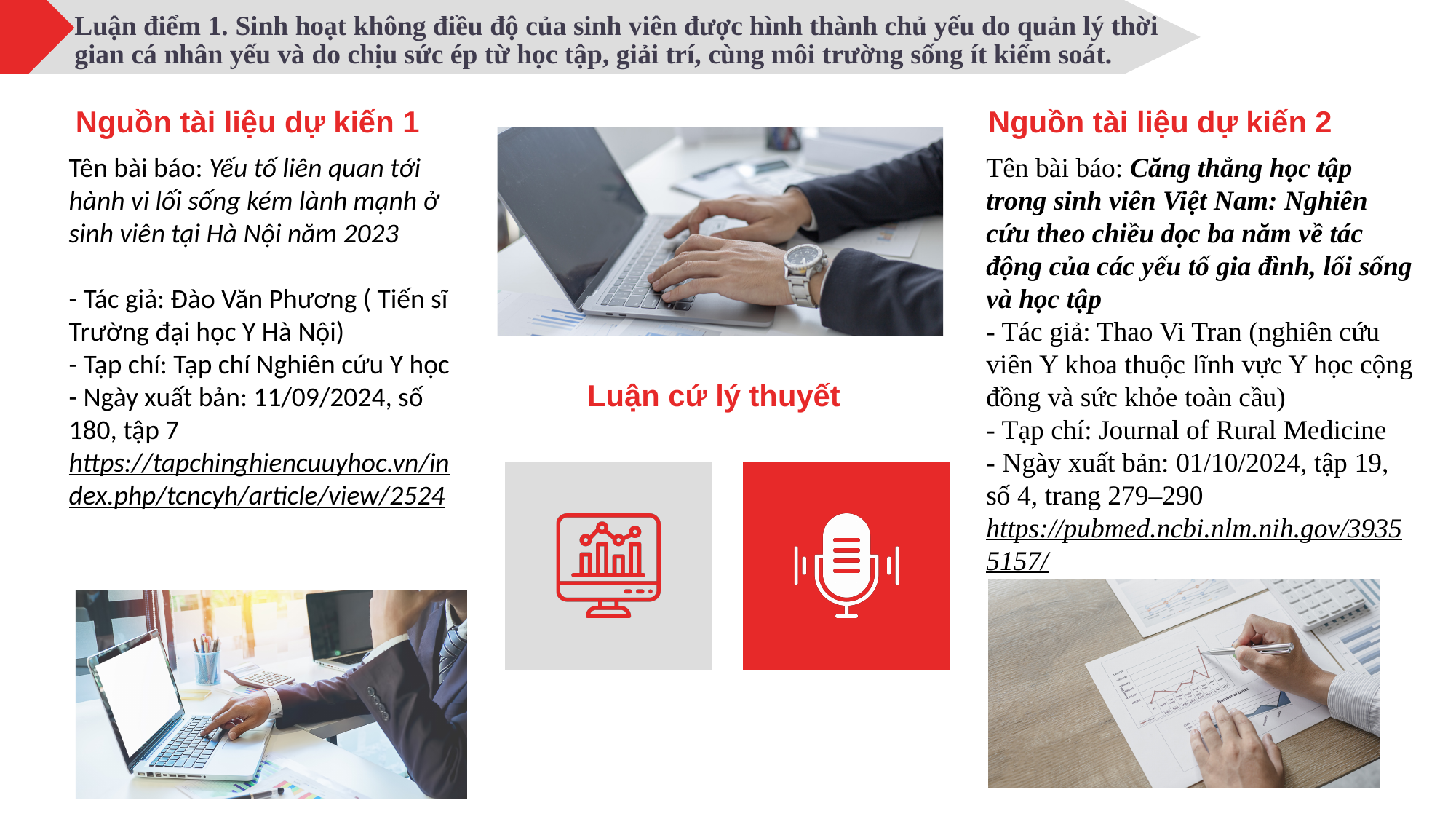

Luận điểm 1. Sinh hoạt không điều độ của sinh viên được hình thành chủ yếu do quản lý thời gian cá nhân yếu và do chịu sức ép từ học tập, giải trí, cùng môi trường sống ít kiểm soát.
Nguồn tài liệu dự kiến 1
Nguồn tài liệu dự kiến 2

Tên bài báo: Yếu tố liên quan tới hành vi lối sống kém lành mạnh ở sinh viên tại Hà Nội năm 2023

- Tác giả: Đào Văn Phương ( Tiến sĩ Trường đại học Y Hà Nội)
- Tạp chí: Tạp chí Nghiên cứu Y học
- Ngày xuất bản: 11/09/2024, số 180, tập 7 https://tapchinghiencuuyhoc.vn/index.php/tcncyh/article/view/2524
Tên bài báo: Căng thẳng học tập trong sinh viên Việt Nam: Nghiên cứu theo chiều dọc ba năm về tác động của các yếu tố gia đình, lối sống và học tập
- Tác giả: Thao Vi Tran (nghiên cứu viên Y khoa thuộc lĩnh vực Y học cộng đồng và sức khỏe toàn cầu)
- Tạp chí: Journal of Rural Medicine
- Ngày xuất bản: 01/10/2024, tập 19, số 4, trang 279–290 https://pubmed.ncbi.nlm.nih.gov/39355157/
Luận cứ lý thuyết